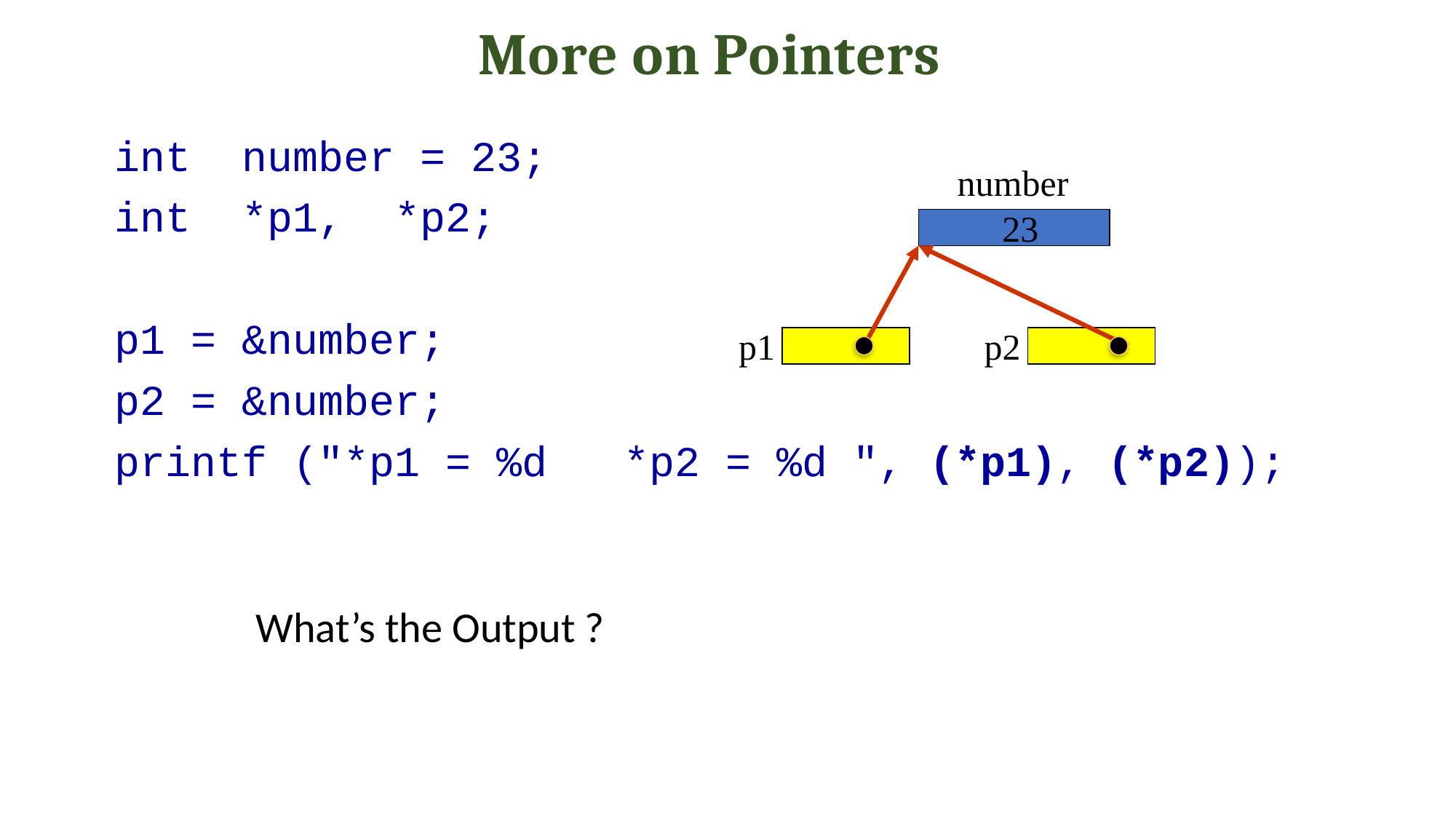

# More on Pointers
int  number = 23;
int  *p1,  *p2;

p1 = &number;
p2 = &number;
printf ("*p1 = %d   *p2 = %d ", (*p1), (*p2));

number
        23

p1
p2

What’s the Output ?